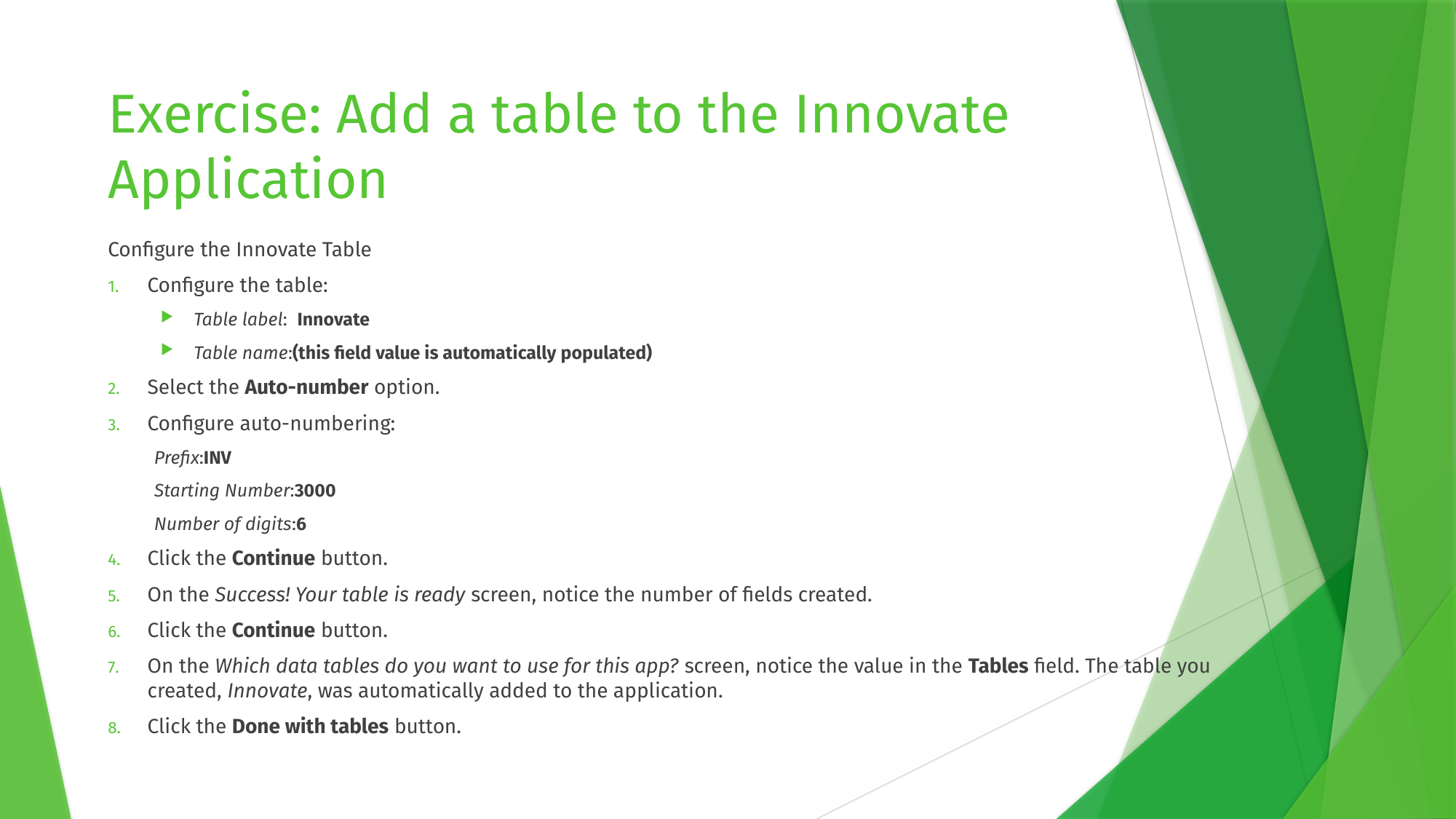

# Exercise: Add a table to the Innovate Application
Configure the Innovate Table
Configure the table:
Table label:  Innovate
Table name:(this field value is automatically populated)
Select the Auto-number option.
Configure auto-numbering:
Prefix:INV
Starting Number:3000
Number of digits:6
Click the Continue button.
On the Success! Your table is ready screen, notice the number of fields created.
Click the Continue button.
On the Which data tables do you want to use for this app? screen, notice the value in the Tables field. The table you created, Innovate, was automatically added to the application.
Click the Done with tables button.